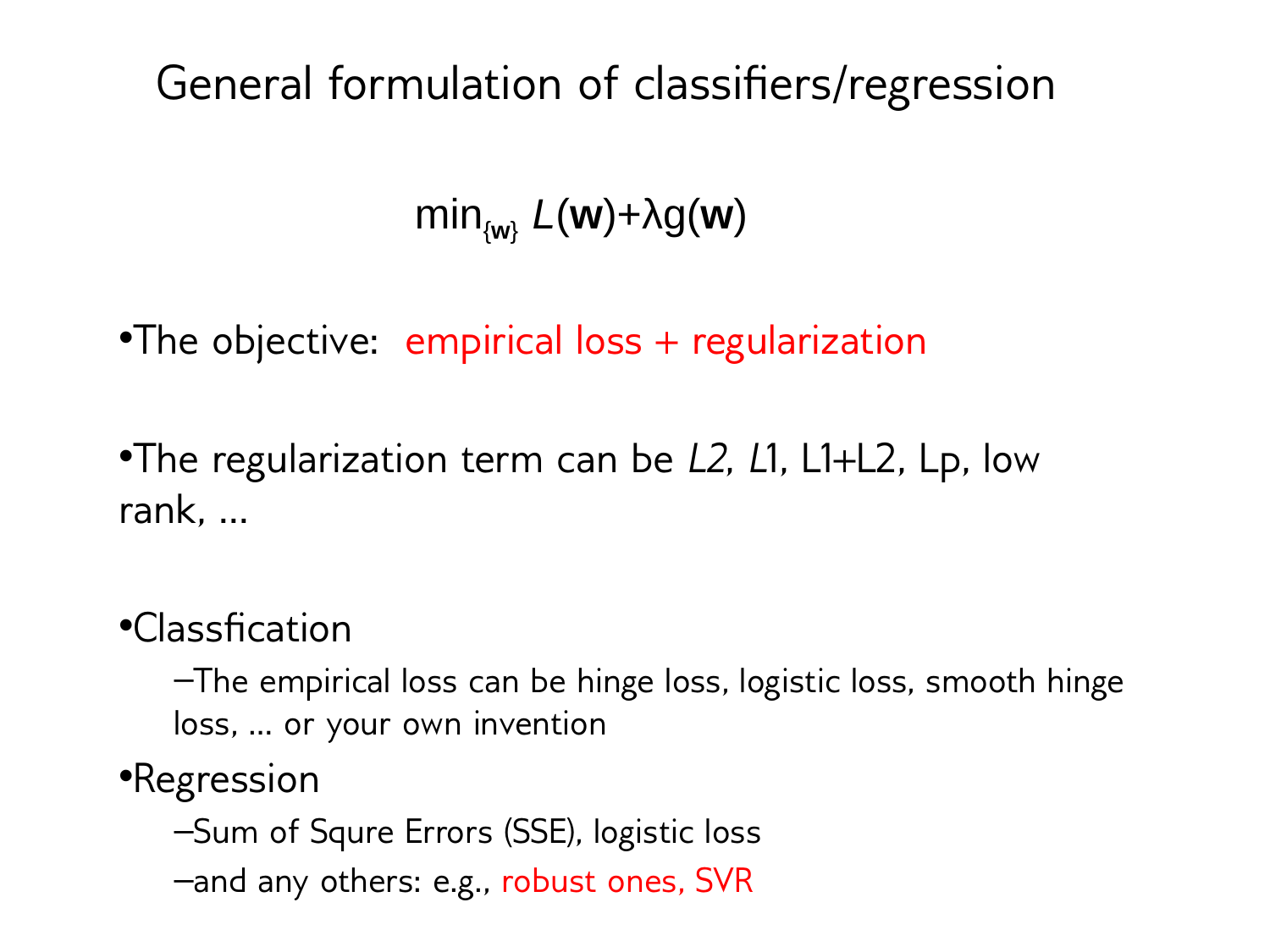

# General formulation of classifiers/regression
                         min{w}  L(w)+λg(w)

The objective:  empirical loss + regularization

The regularization term can be L2, L1, L1+L2, Lp, low rank, ...

Classfication
The empirical loss can be hinge loss, logistic loss, smooth hinge loss, … or your own invention
Regression
Sum of Squre Errors (SSE), logistic loss
and any others: e.g., robust ones, SVR